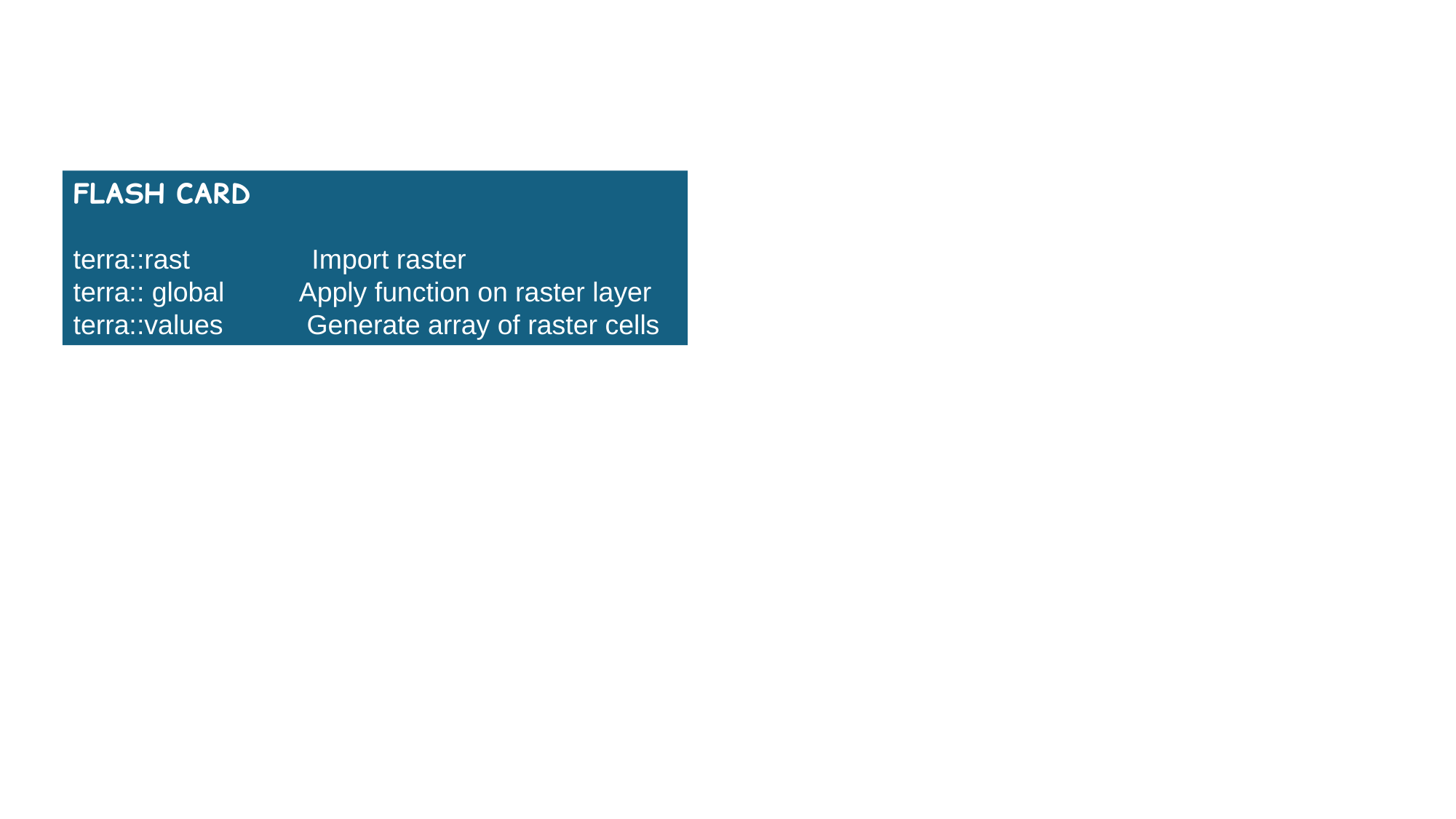

FLASH CARD

terra::rast                Import raster
terra:: global          Apply function on raster layer
terra::values           Generate array of raster cells